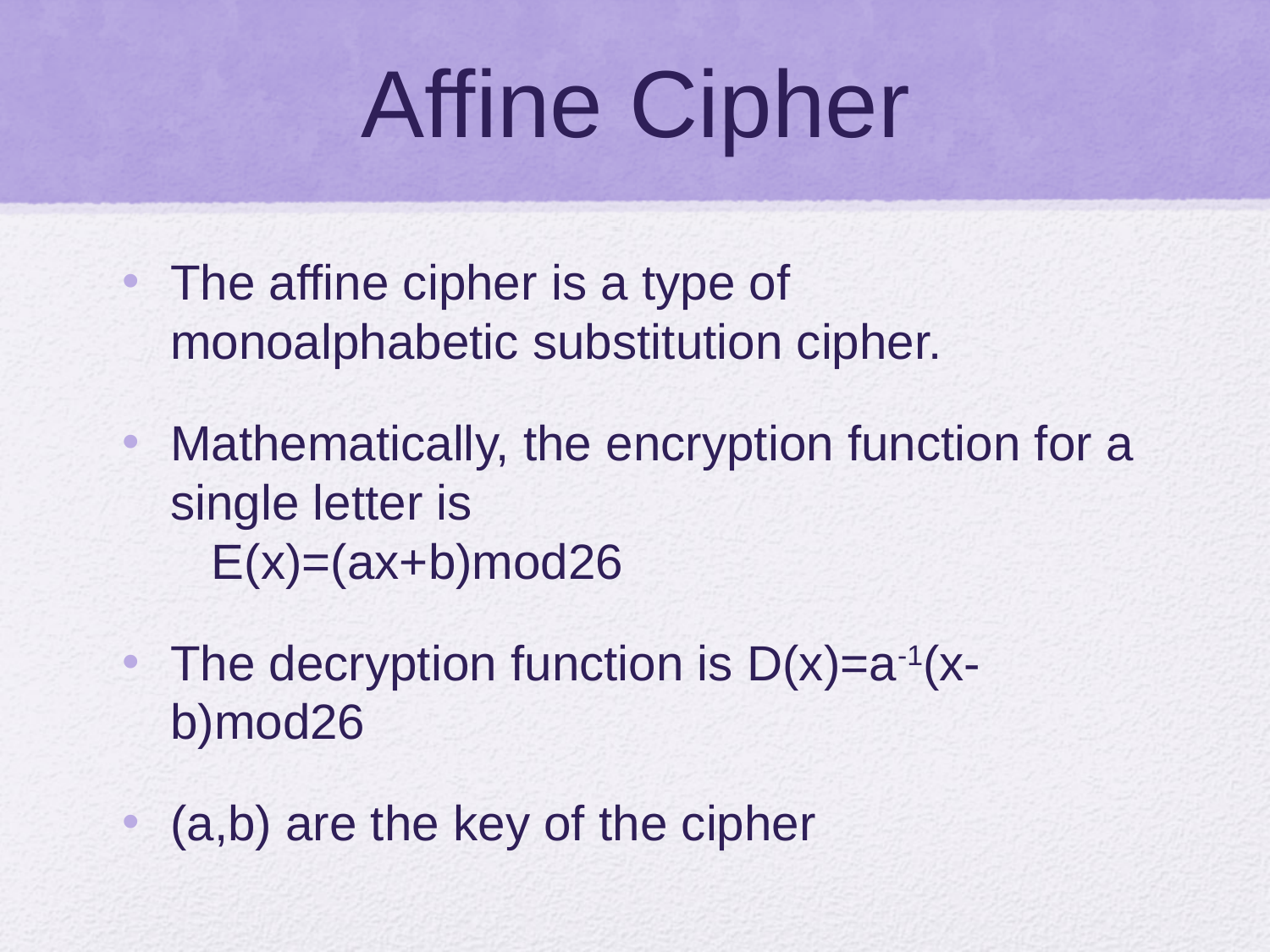

# Affine Cipher
The affine cipher is a type of monoalphabetic substitution cipher.
Mathematically, the encryption function for a single letter is
   E(x)=(ax+b)mod26
The decryption function is D(x)=a-1(x-b)mod26
(a,b) are the key of the cipher